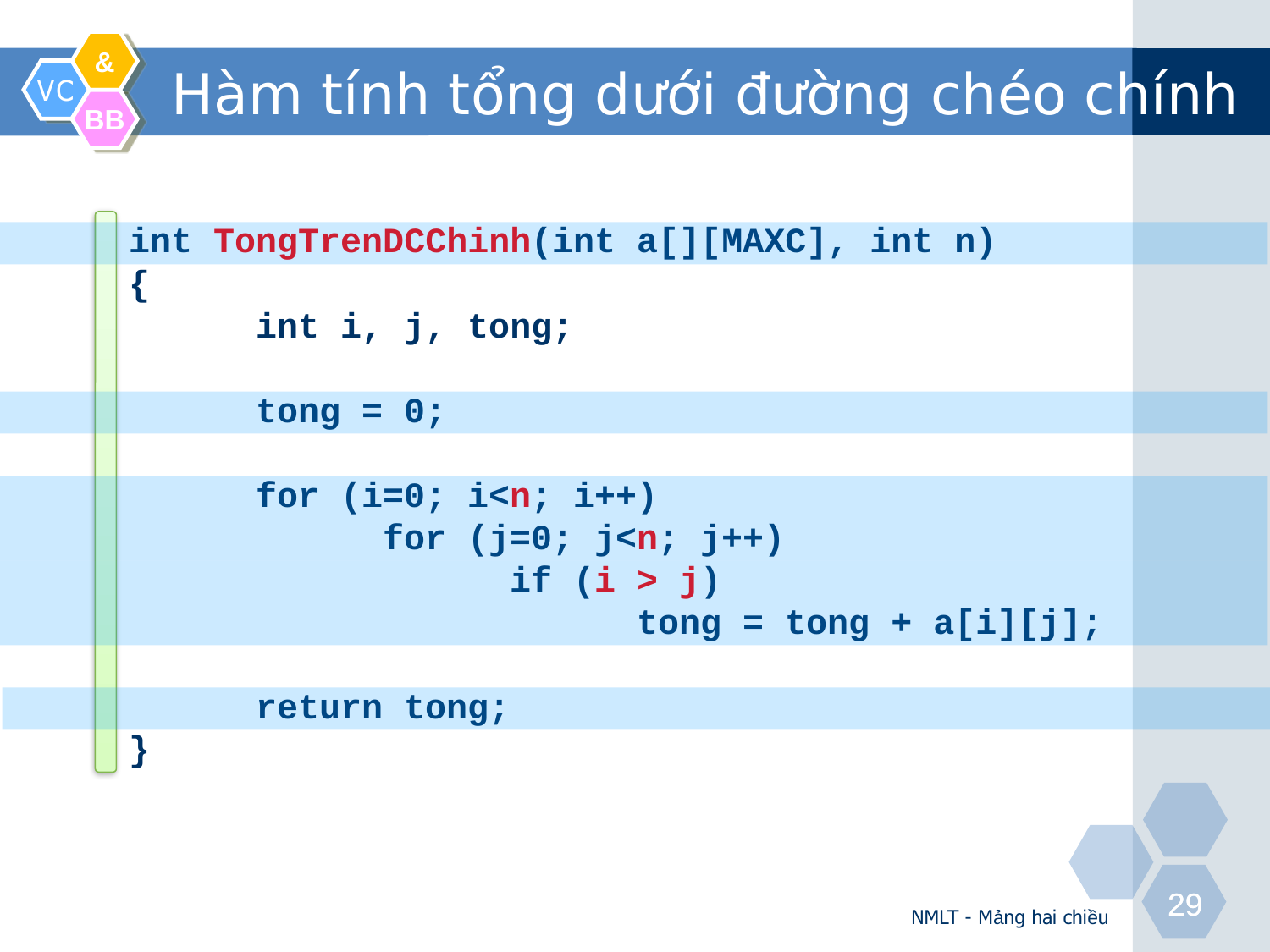

# Hàm tính tổng dưới đường chéo chính

int TongTrenDCChinh(int a[][MAXC], int n)
{
	int i, j, tong;

	tong = 0;

	for (i=0; i<n; i++)
		for (j=0; j<n; j++)
			if (i > j)
				tong = tong + a[i][j];

	return tong;
}

NMLT - Mảng hai chiều